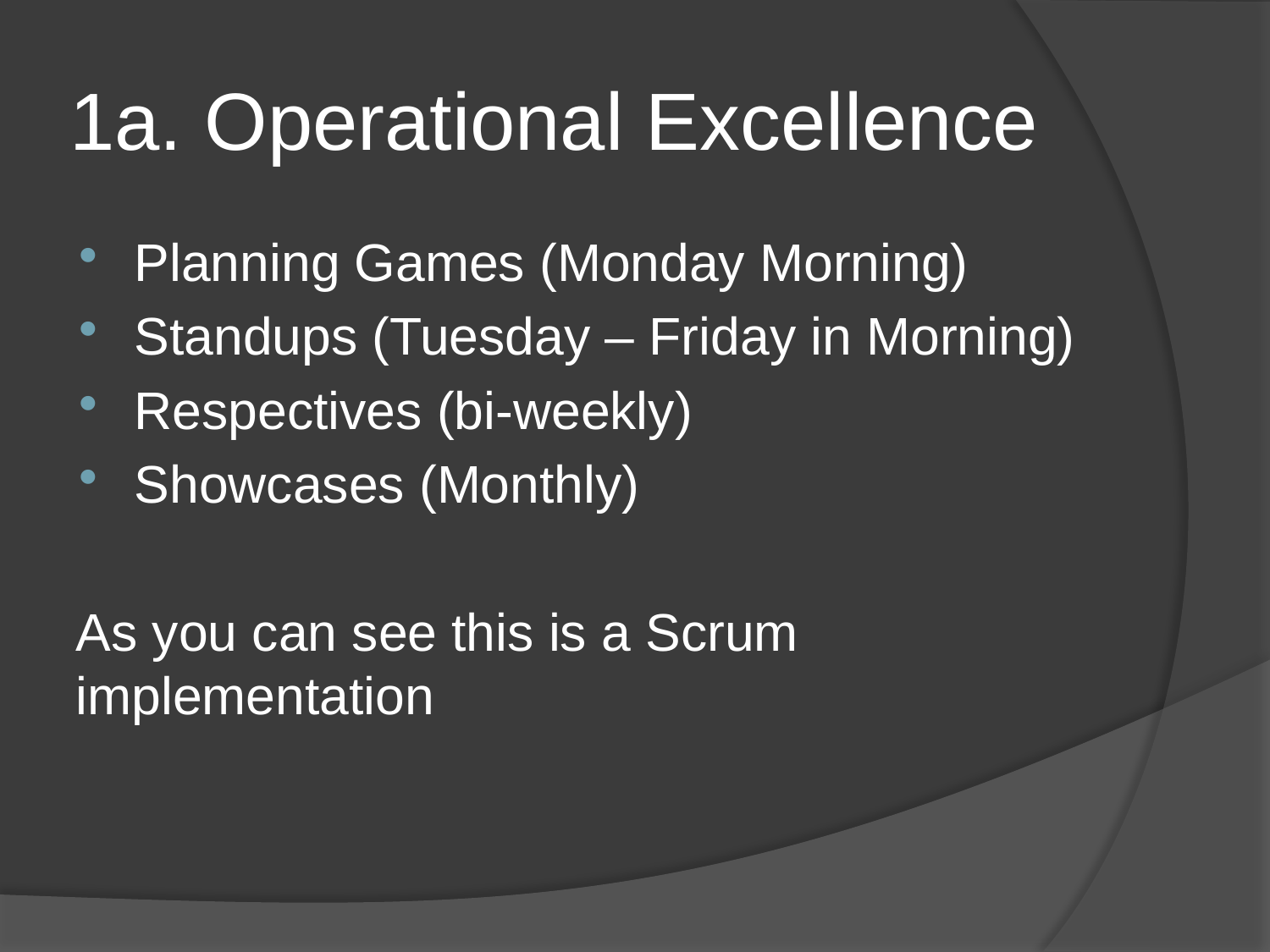

# 1a. Operational Excellence
Planning Games (Monday Morning)
Standups (Tuesday – Friday in Morning)
Respectives (bi-weekly)
Showcases (Monthly)

As you can see this is a Scrum implementation